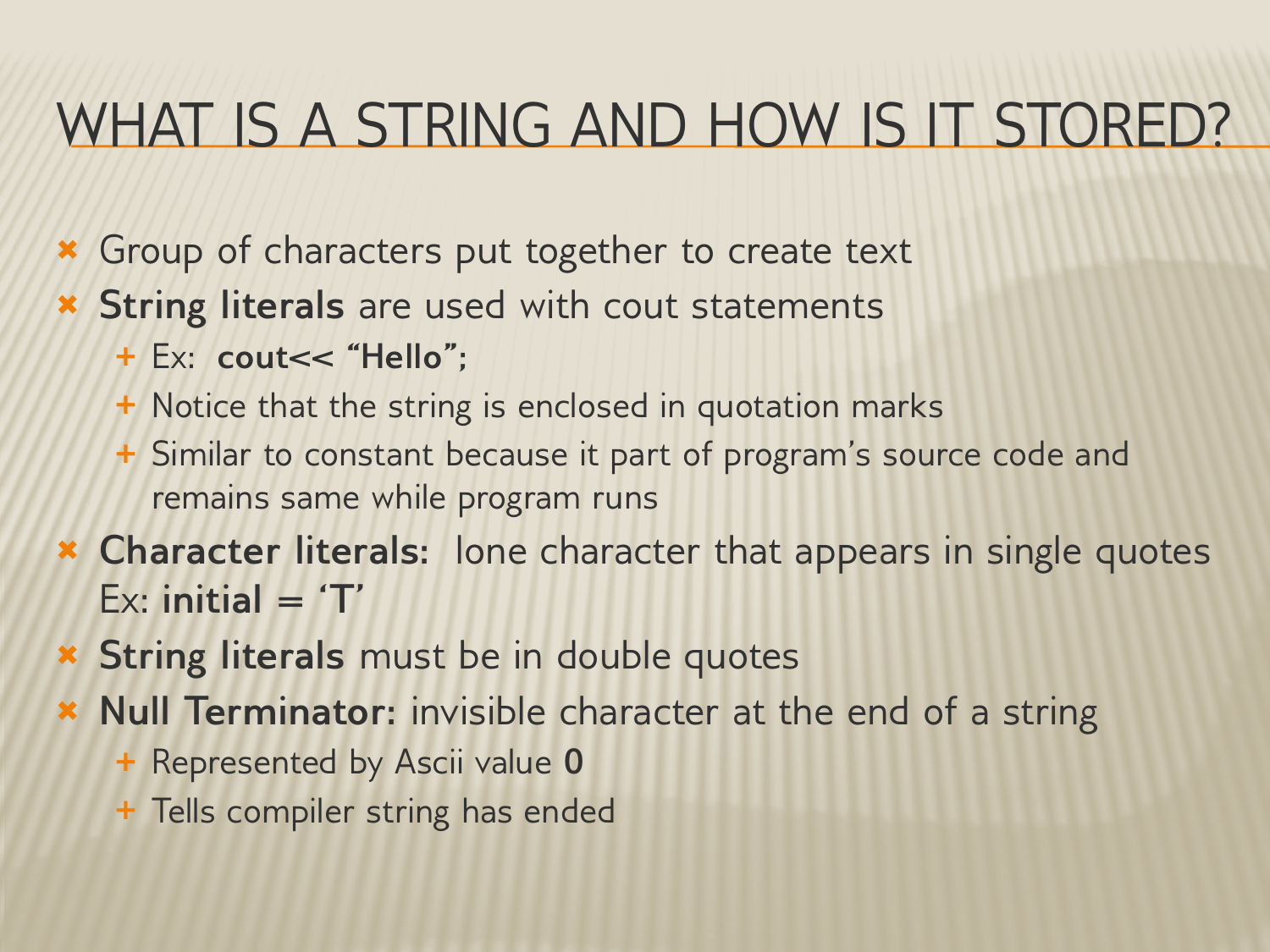

# WHAT IS A STRING AND HOW IS IT STORED?
Group of characters put together to create text
String literals are used with cout statements
Ex:  cout<< “Hello”;
Notice that the string is enclosed in quotation marks
Similar to constant because it part of program’s source code and remains same while program runs
Character literals:  lone character that appears in single quotes Ex: initial = ‘T’
String literals must be in double quotes
Null Terminator: invisible character at the end of a string
Represented by Ascii value 0
Tells compiler string has ended